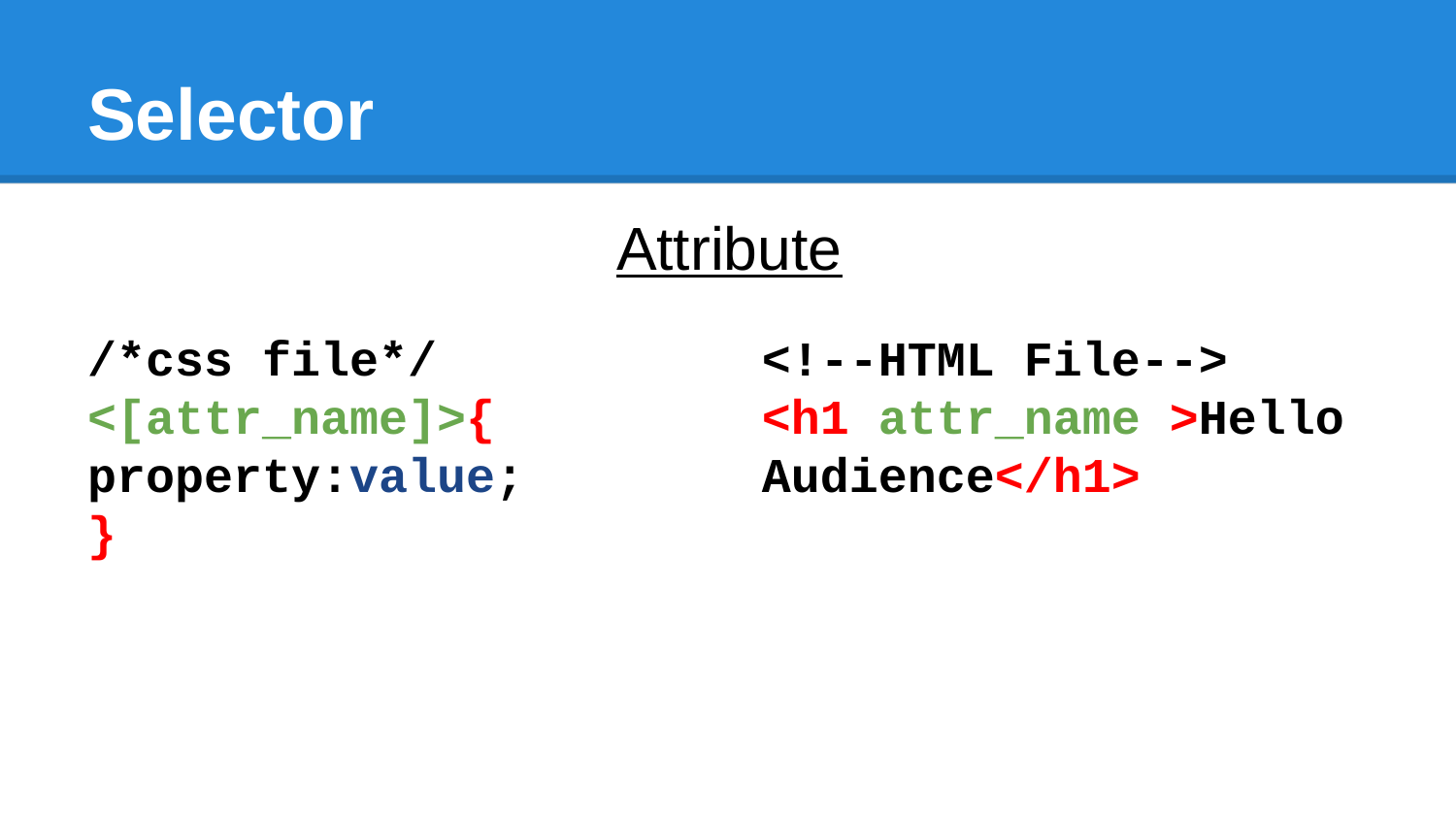

# Selector
Attribute
/*css file*/
<[attr_name]>{
property:value;
}
<!--HTML File-->
<h1 attr_name >Hello Audience</h1>